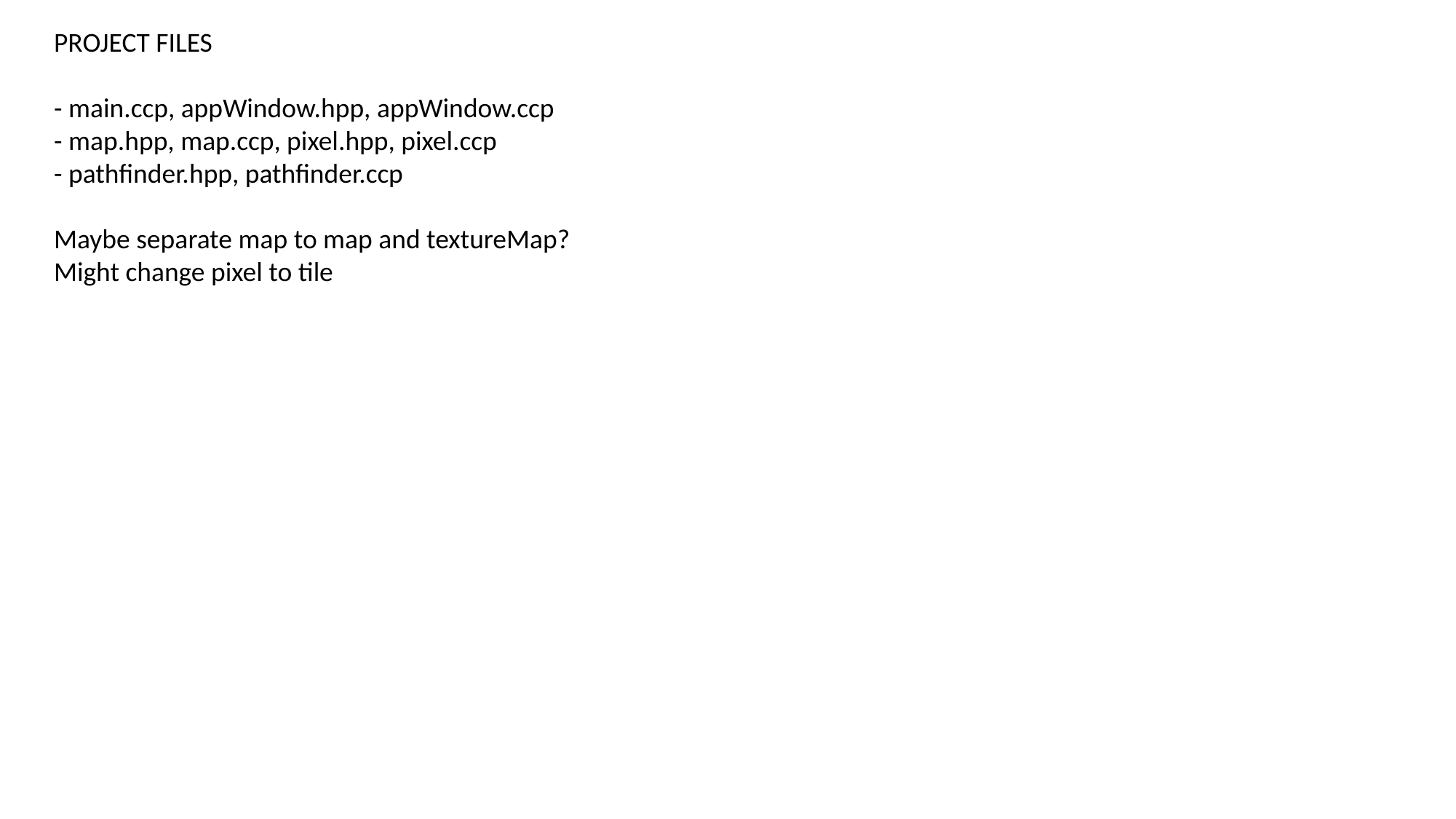

PROJECT FILES

- main.ccp, appWindow.hpp, appWindow.ccp
- map.hpp, map.ccp, pixel.hpp, pixel.ccp
- pathfinder.hpp, pathfinder.ccp

Maybe separate map to map and textureMap?
Might change pixel to tile